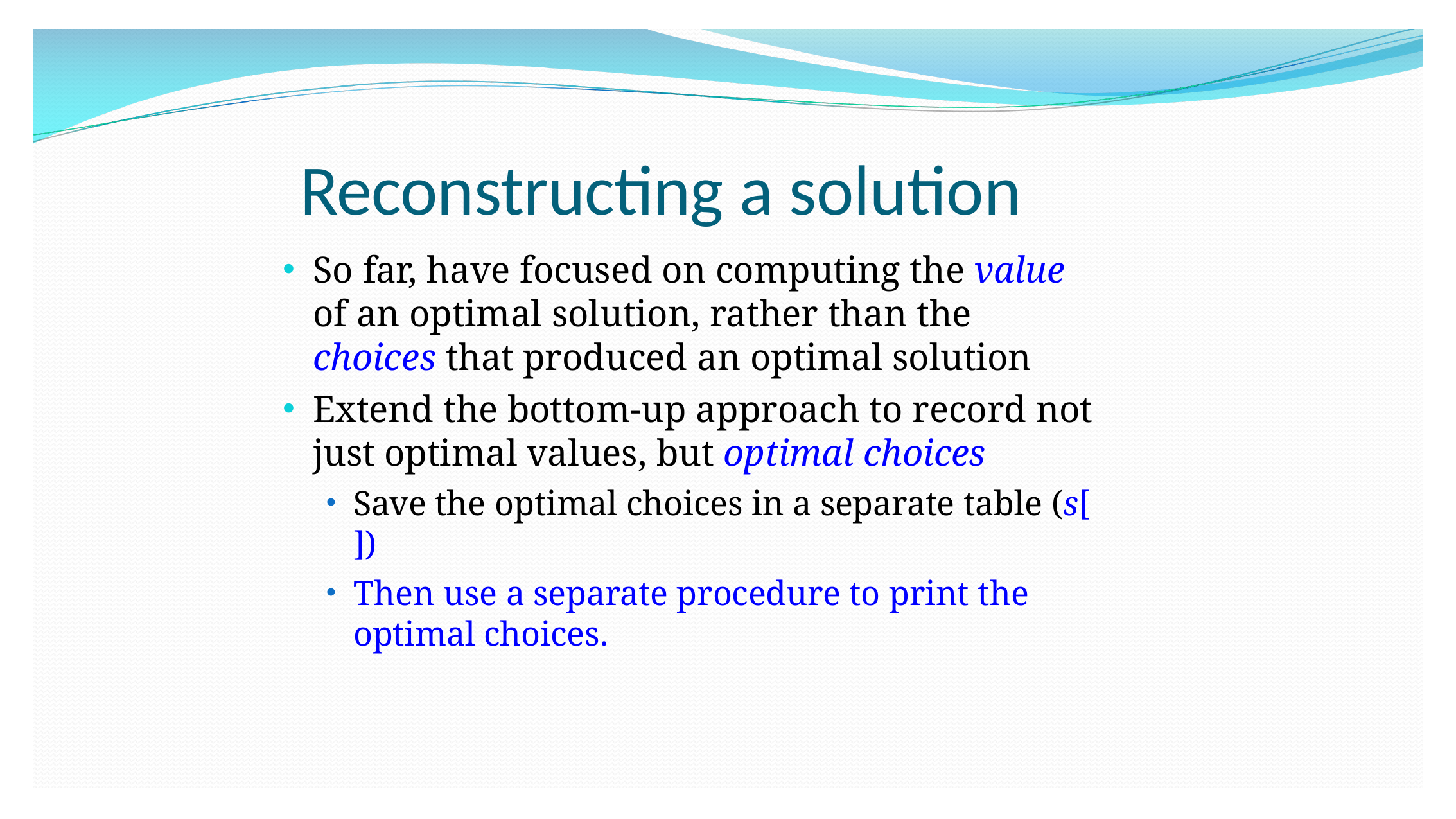

# Reconstructing a solution
So far, have focused on computing the value of an optimal solution, rather than the choices that produced an optimal solution
Extend the bottom-up approach to record not just optimal values, but optimal choices
Save the optimal choices in a separate table (s[ ])
Then use a separate procedure to print the optimal choices.
20